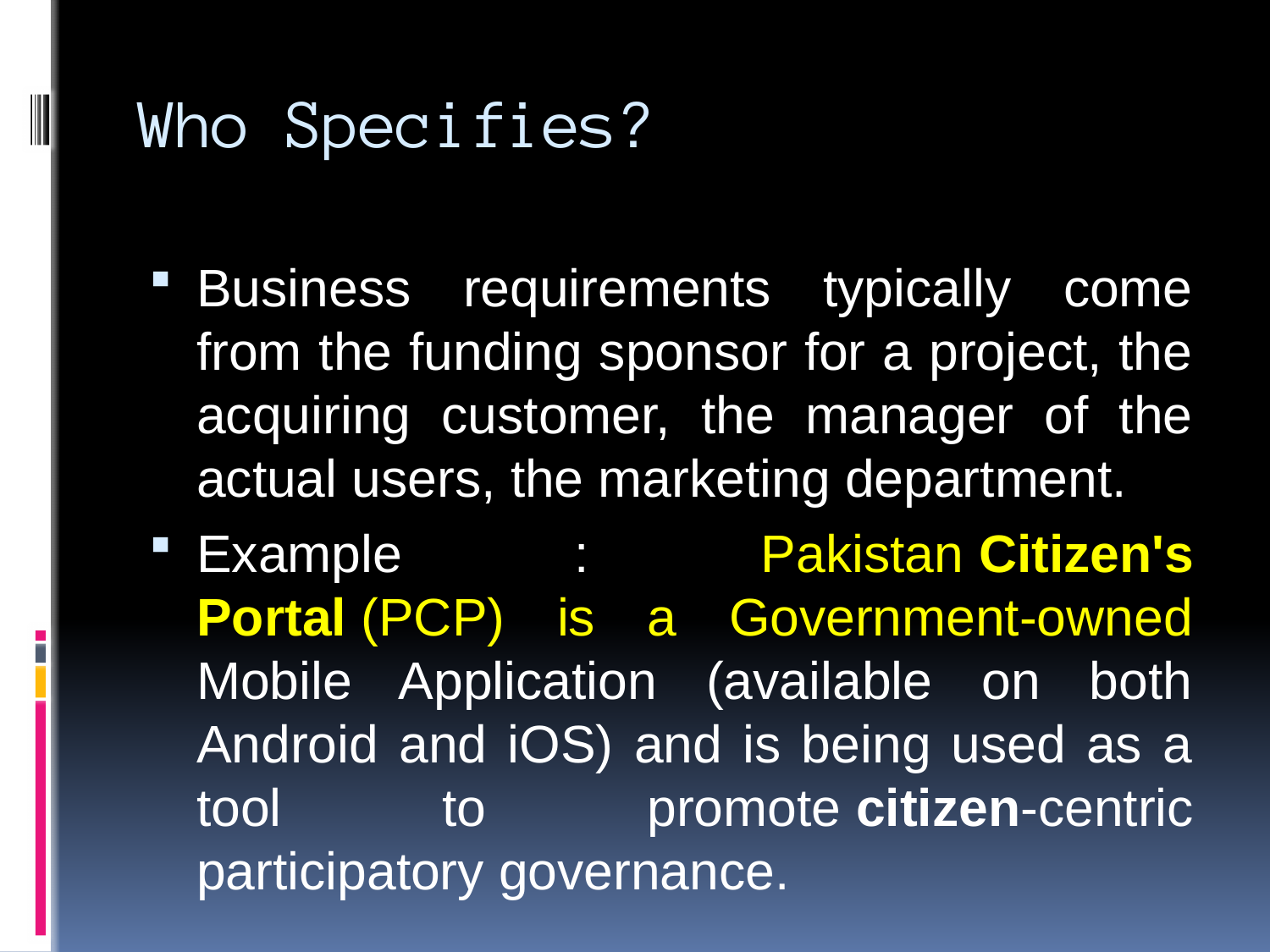

# Who Specifies?
Business requirements typically come from the funding sponsor for a project, the acquiring customer, the manager of the actual users, the marketing department.
Example : Pakistan Citizen's Portal (PCP) is a Government-owned Mobile Application (available on both Android and iOS) and is being used as a tool to promote citizen-centric participatory governance.